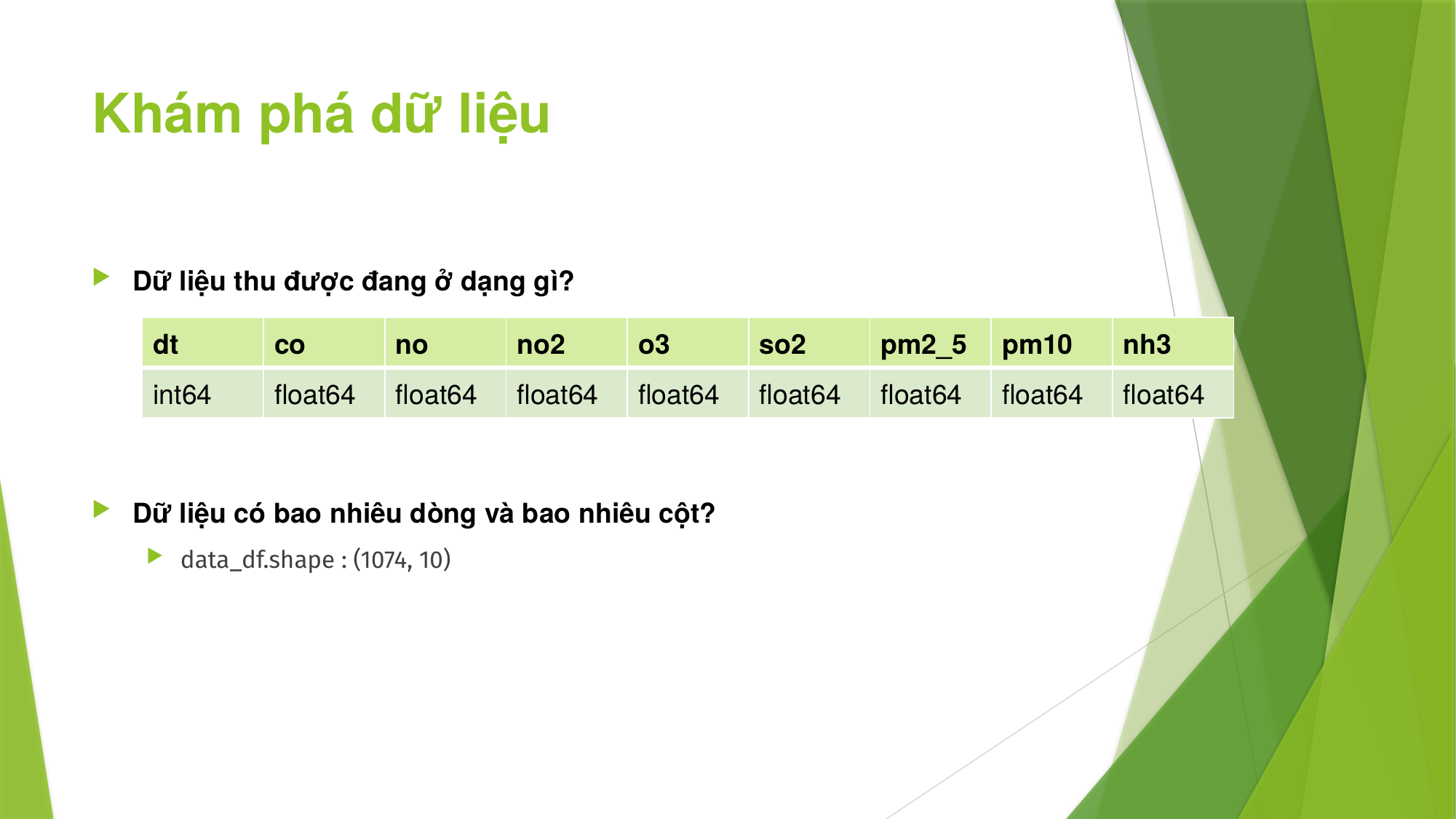

# Khám phá dữ liệu
Dữ liệu thu được đang ở dạng gì?

Dữ liệu có bao nhiêu dòng và bao nhiêu cột?
data_df.shape : (1074, 10)

| dt | co | no | no2 | o3 | so2 | pm2\_5 | pm10 | nh3 |
| --- | --- | --- | --- | --- | --- | --- | --- | --- |
| int64 | float64 | float64 | float64 | float64 | float64 | float64 | float64 | float64 |